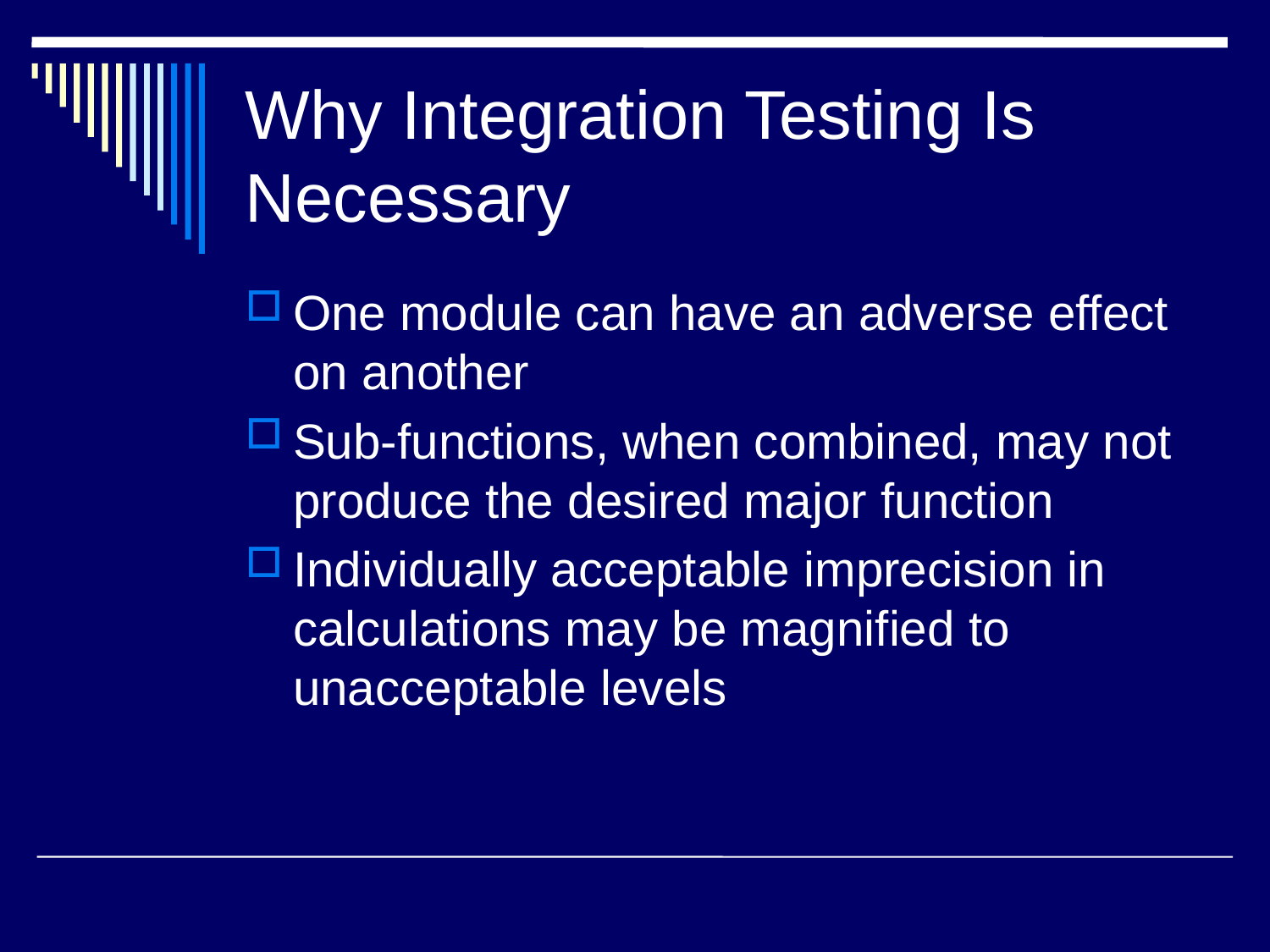

# Why Integration Testing Is Necessary
One module can have an adverse effect on another
Sub-functions, when combined, may not produce the desired major function
Individually acceptable imprecision in calculations may be magnified to unacceptable levels